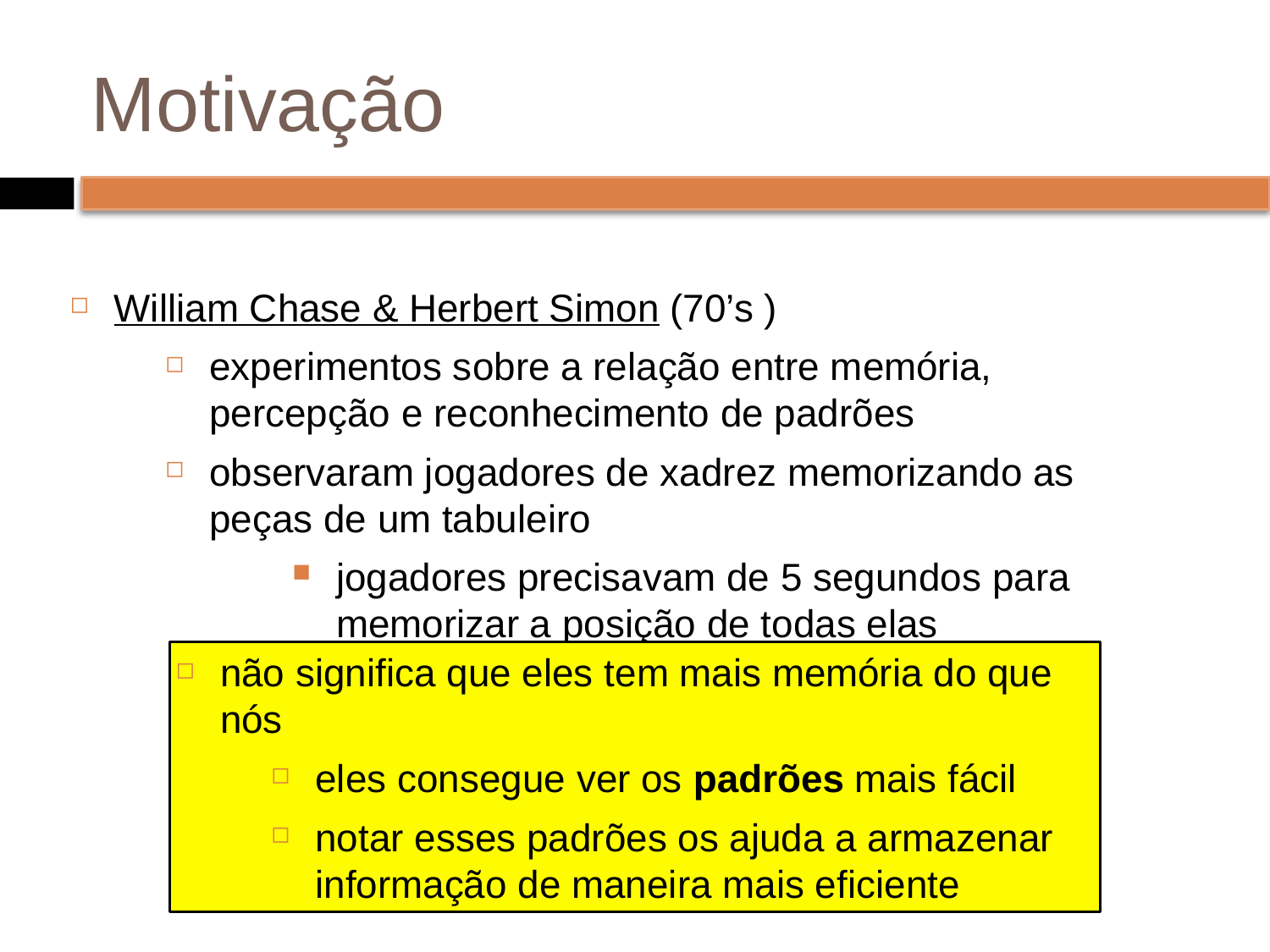

# Motivação

William Chase & Herbert Simon (70’s )
experimentos sobre a relação entre memória, percepção e reconhecimento de padrões
observaram jogadores de xadrez memorizando as peças de um tabuleiro
jogadores precisavam de 5 segundos para memorizar a posição de todas elas
não significa que eles tem mais memória do que nós
eles consegue ver os padrões mais fácil
notar esses padrões os ajuda a armazenar informação de maneira mais eficiente
14